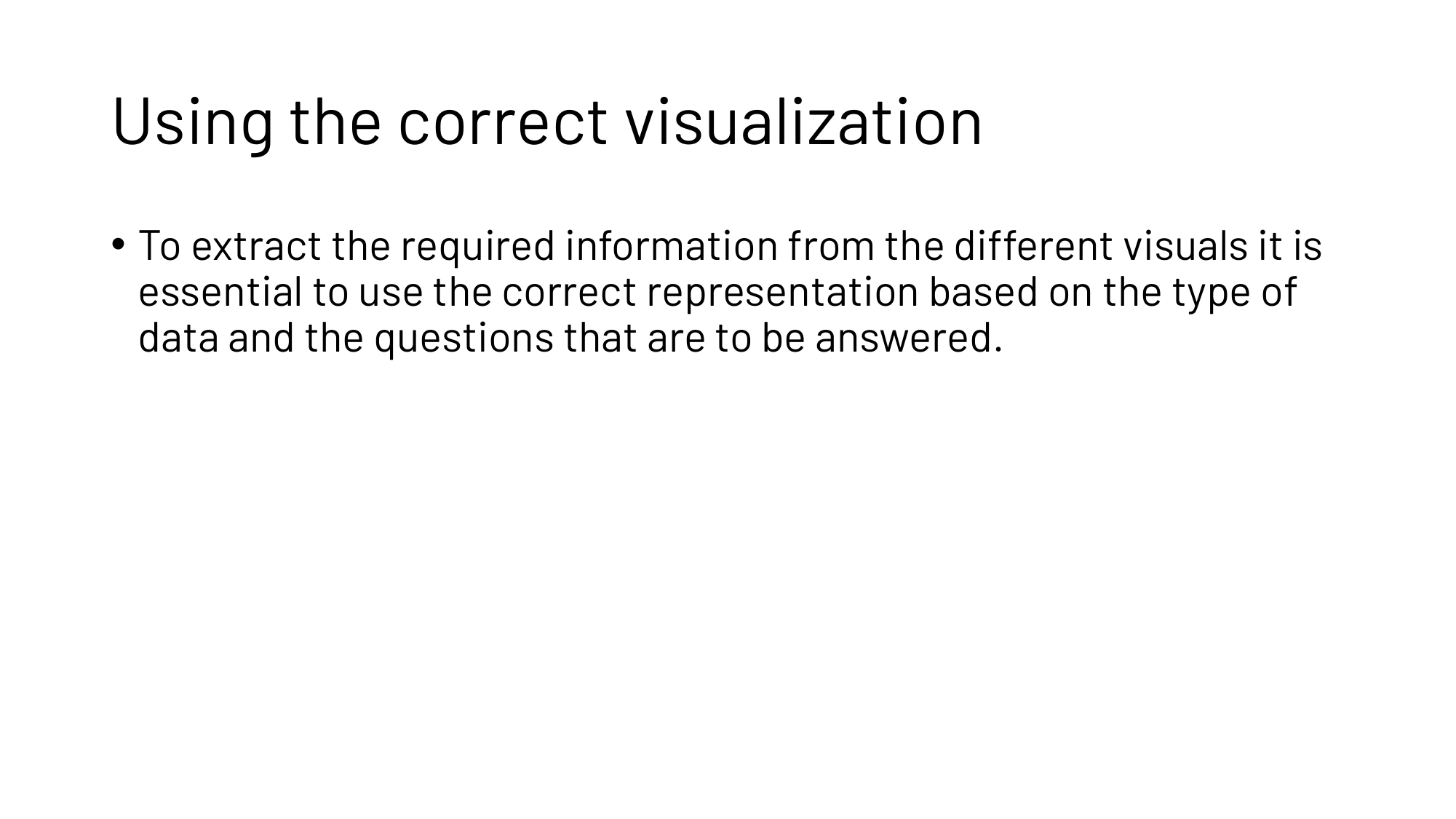

# Using the correct visualization
To extract the required information from the different visuals it is essential to use the correct representation based on the type of data and the questions that are to be answered.